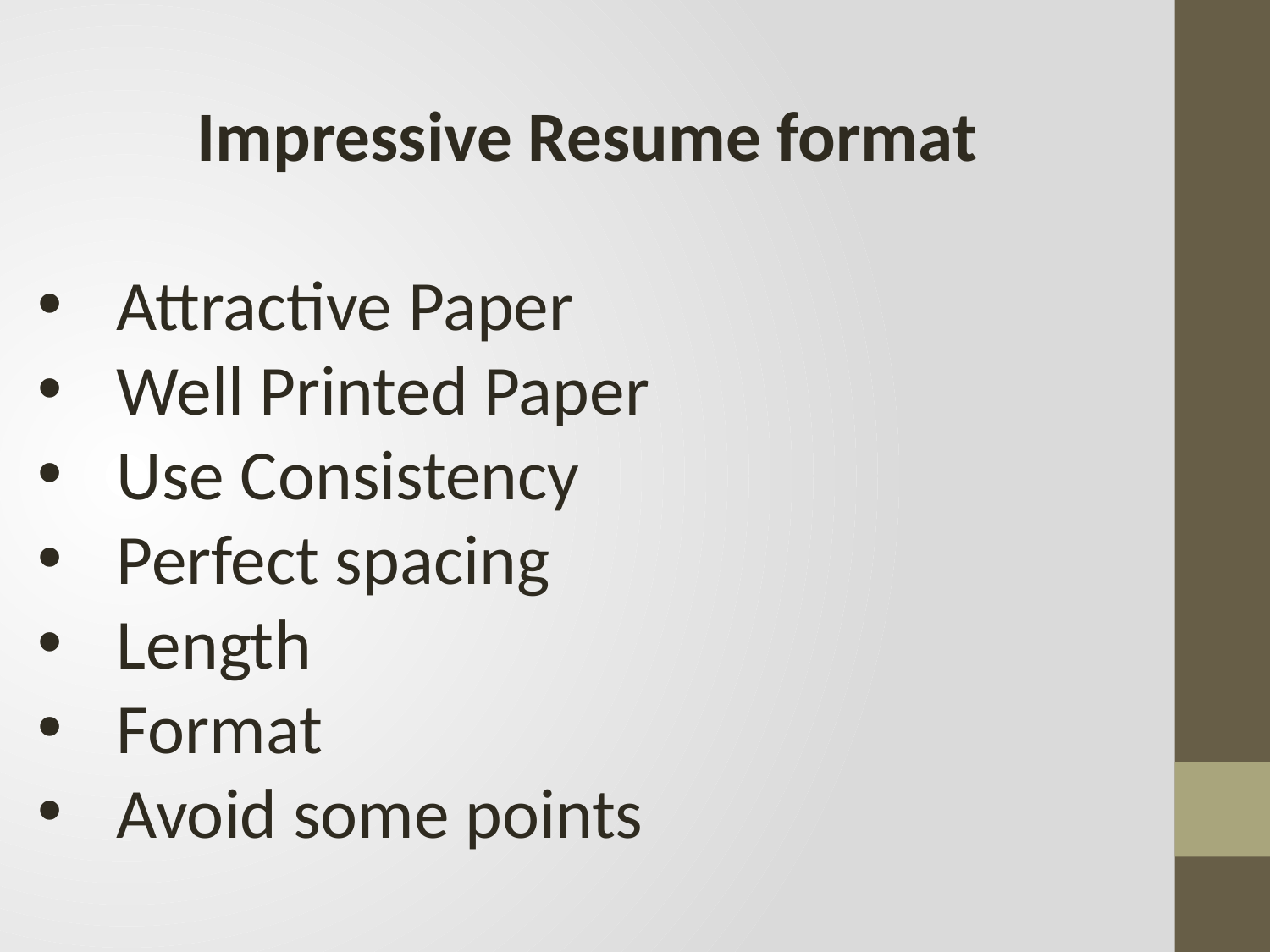

Impressive Resume format

Attractive Paper
Well Printed Paper
Use Consistency
Perfect spacing
Length
Format
Avoid some points